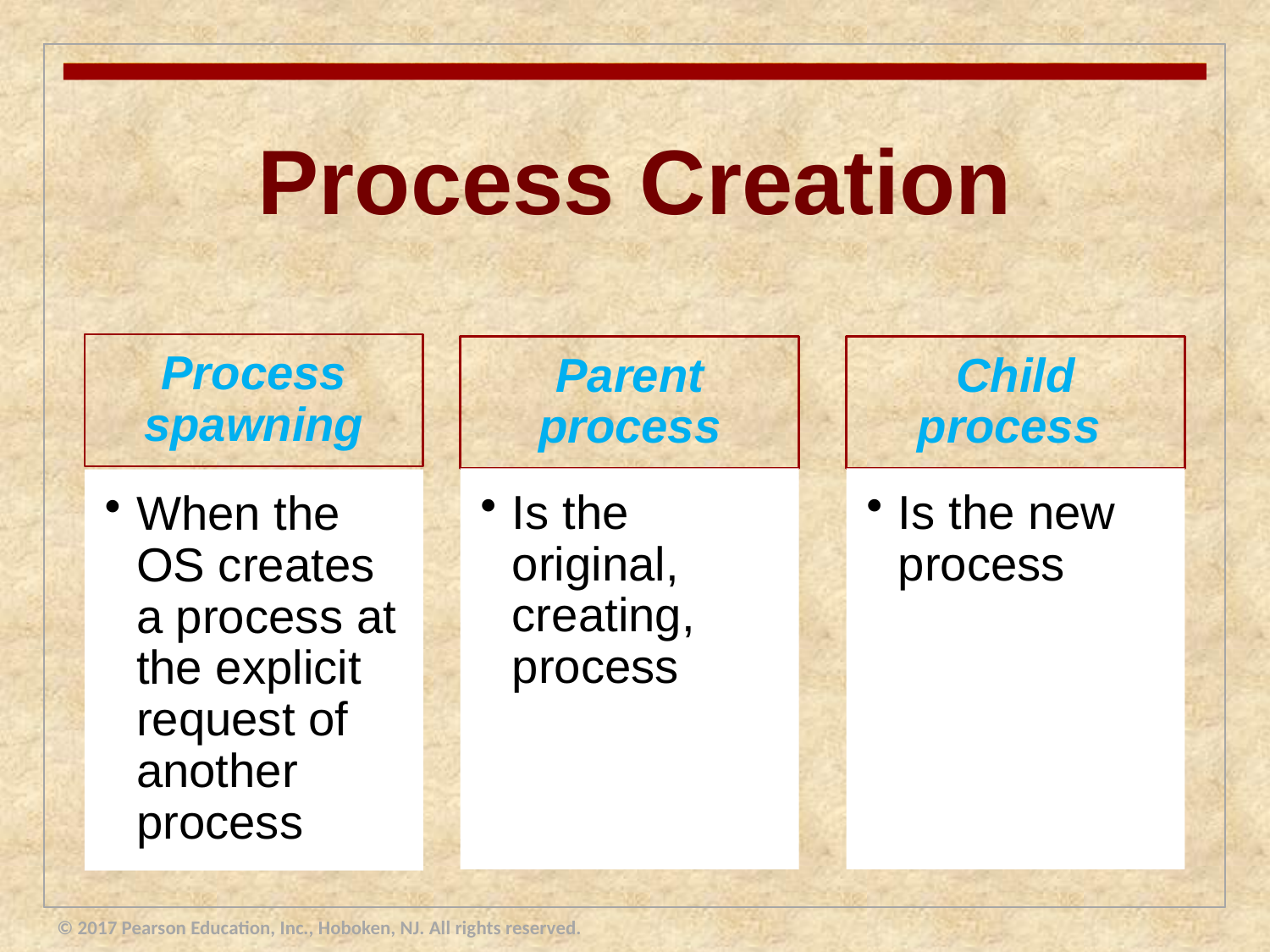

Process Creation
Process spawning
When the OS creates a process at the explicit request of another process
Parent process
Is the original, creating, process
Child process
Is the new process

© 2017 Pearson Education, Inc., Hoboken, NJ. All rights reserved.